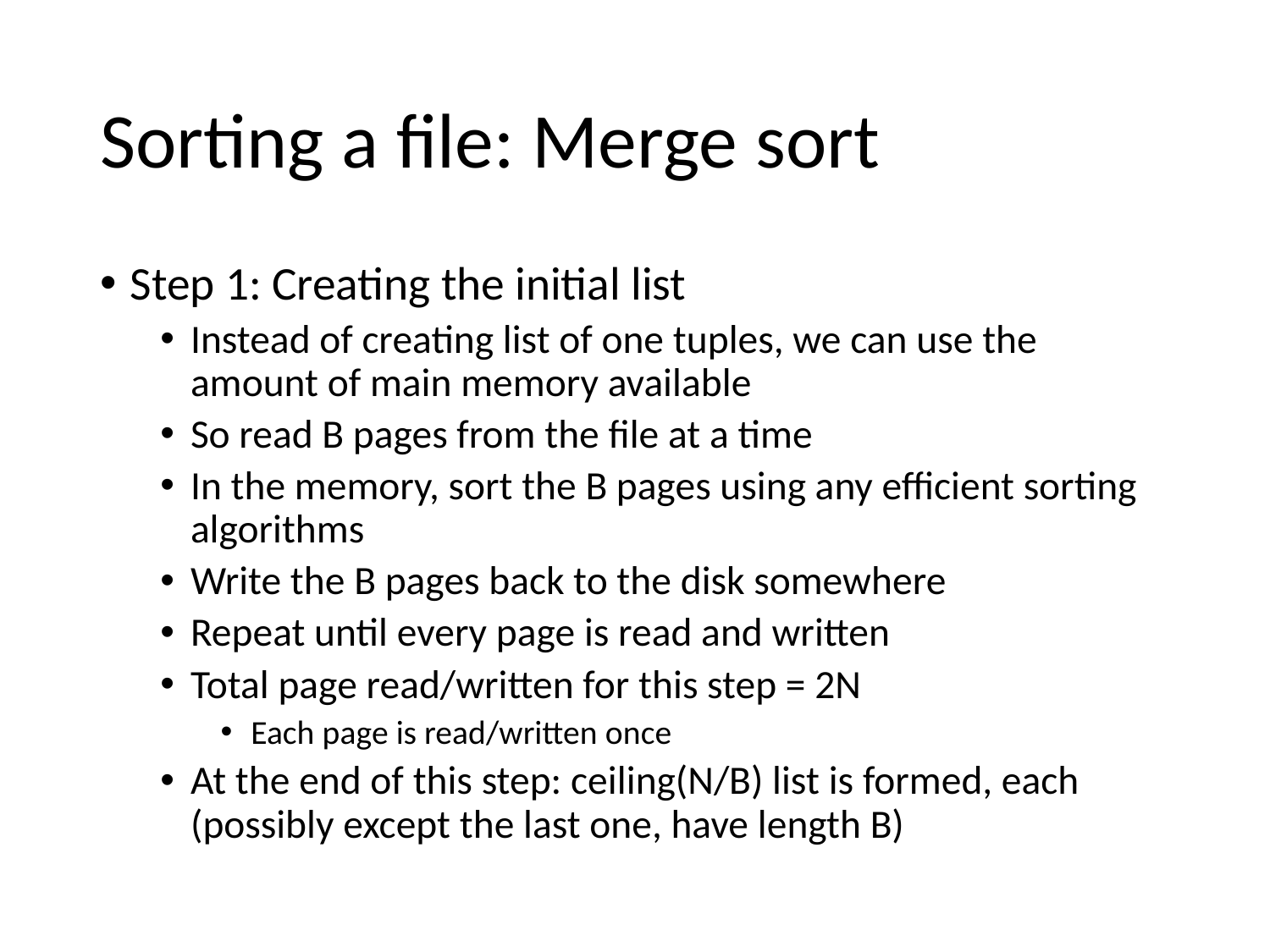

# Sorting a file: Merge sort
Step 1: Creating the initial list
Instead of creating list of one tuples, we can use the amount of main memory available
So read B pages from the file at a time
In the memory, sort the B pages using any efficient sorting algorithms
Write the B pages back to the disk somewhere
Repeat until every page is read and written
Total page read/written for this step = 2N
Each page is read/written once
At the end of this step: ceiling(N/B) list is formed, each (possibly except the last one, have length B)